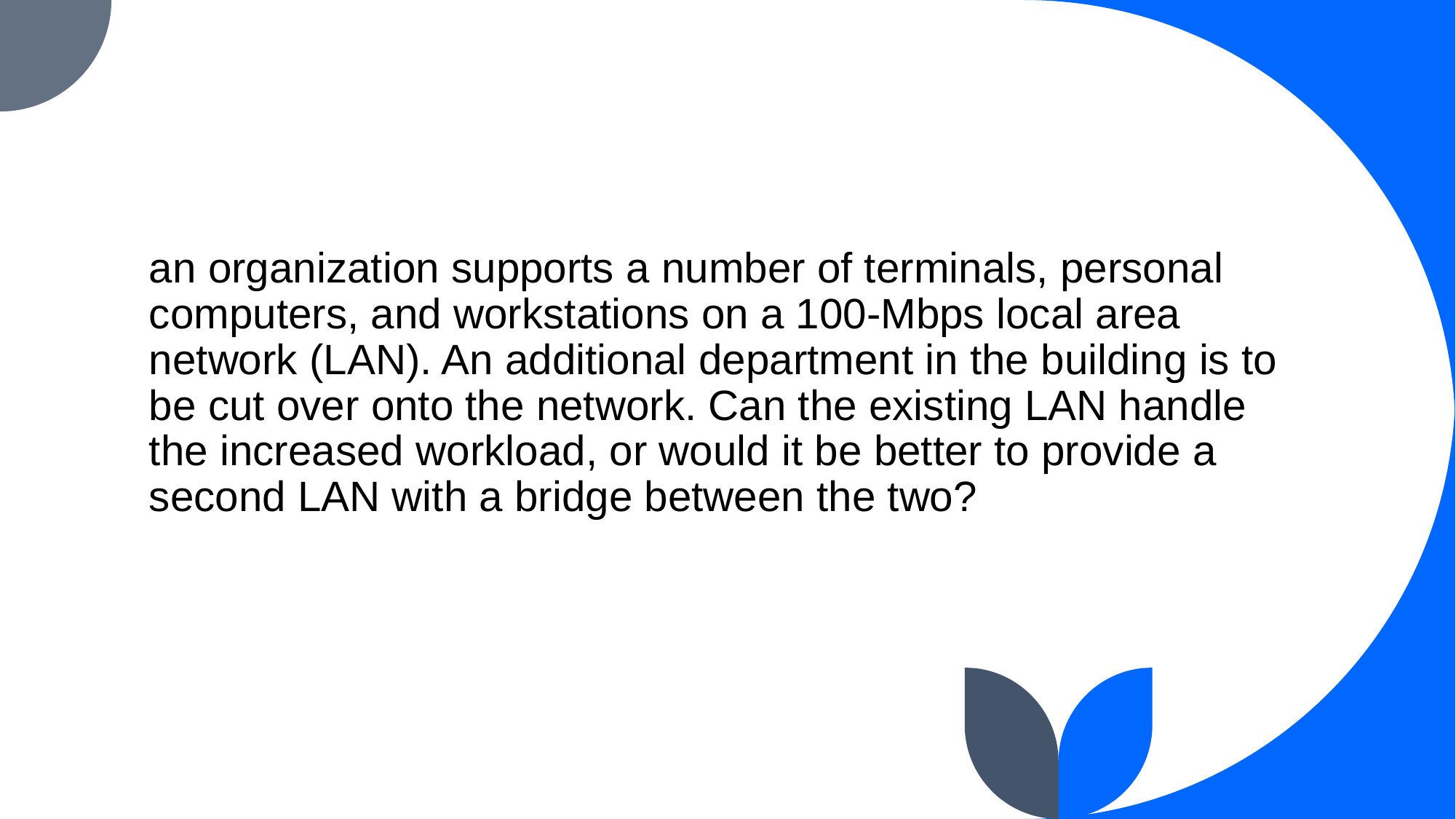

#
an organization supports a number of terminals, personal computers, and workstations on a 100-Mbps local area network (LAN). An additional department in the building is to be cut over onto the network. Can the existing LAN handle the increased workload, or would it be better to provide a second LAN with a bridge between the two?